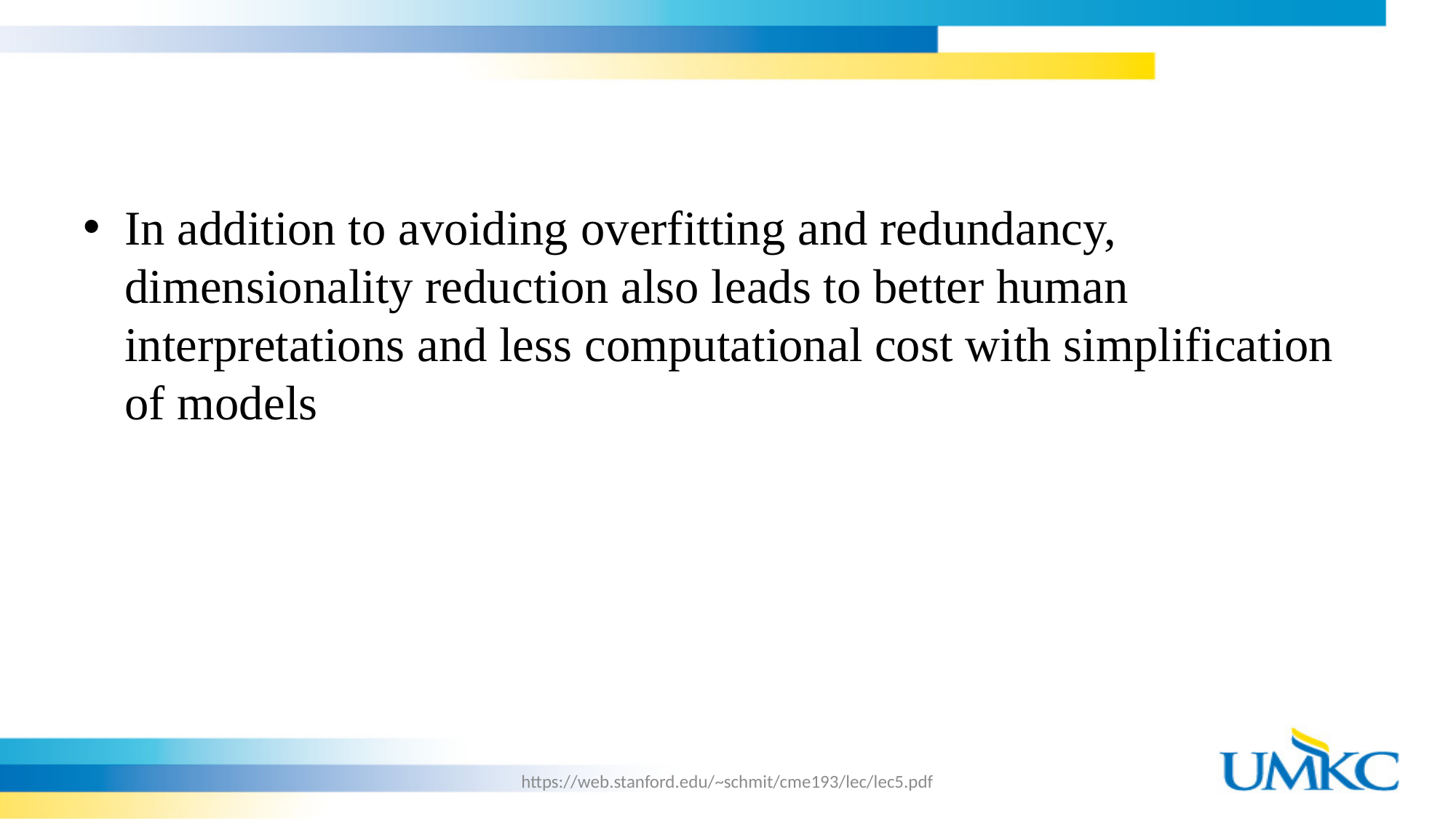

#
In addition to avoiding overfitting and redundancy, dimensionality reduction also leads to better human interpretations and less computational cost with simplification of models
https://web.stanford.edu/~schmit/cme193/lec/lec5.pdf